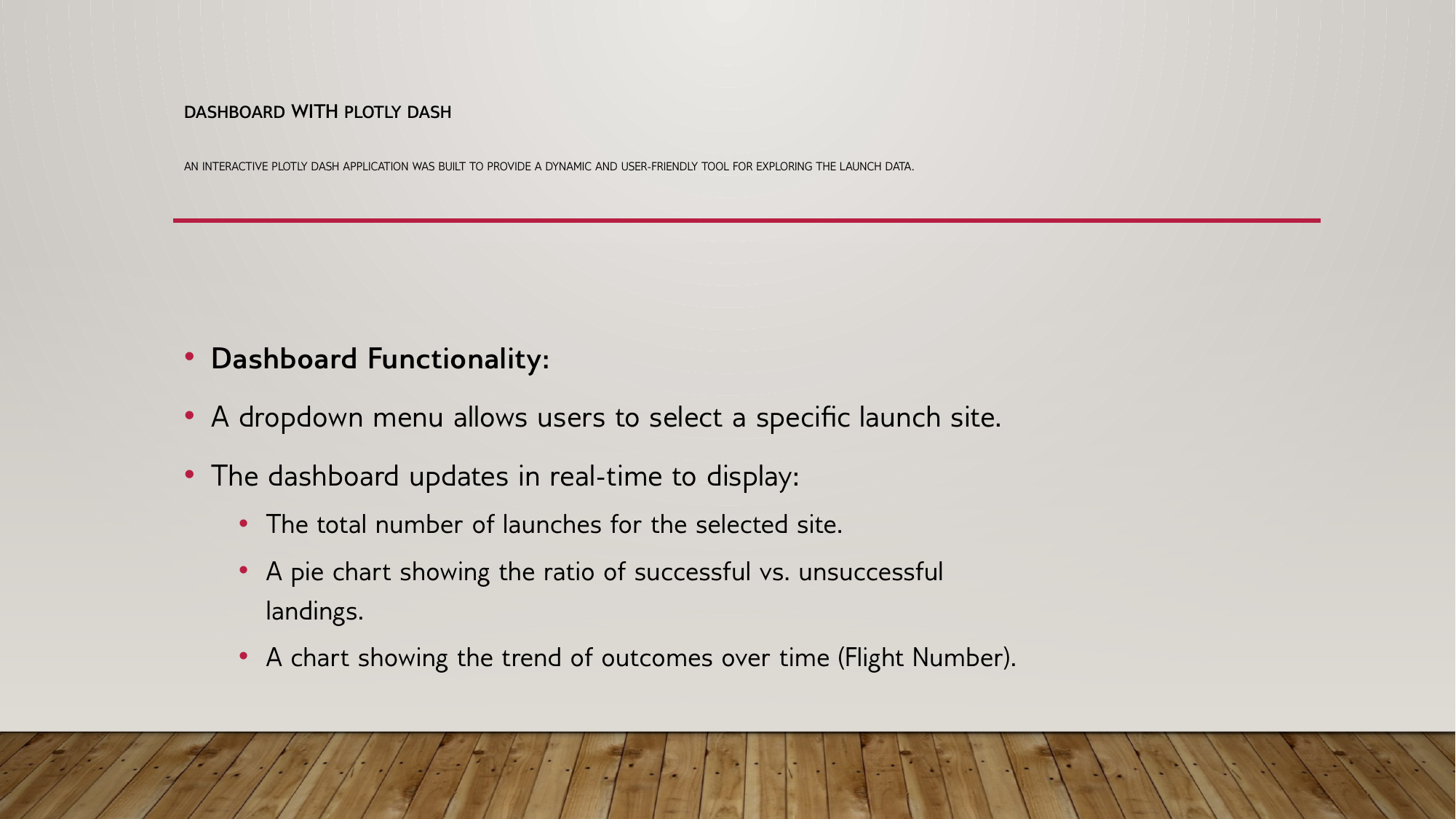

# Dashboard with Plotly Dash An interactive Plotly Dash application was built to provide a dynamic and user-friendly tool for exploring the launch data.
Dashboard Functionality:
A dropdown menu allows users to select a specific launch site.
The dashboard updates in real-time to display:
The total number of launches for the selected site.
A pie chart showing the ratio of successful vs. unsuccessful landings.
A chart showing the trend of outcomes over time (Flight Number).